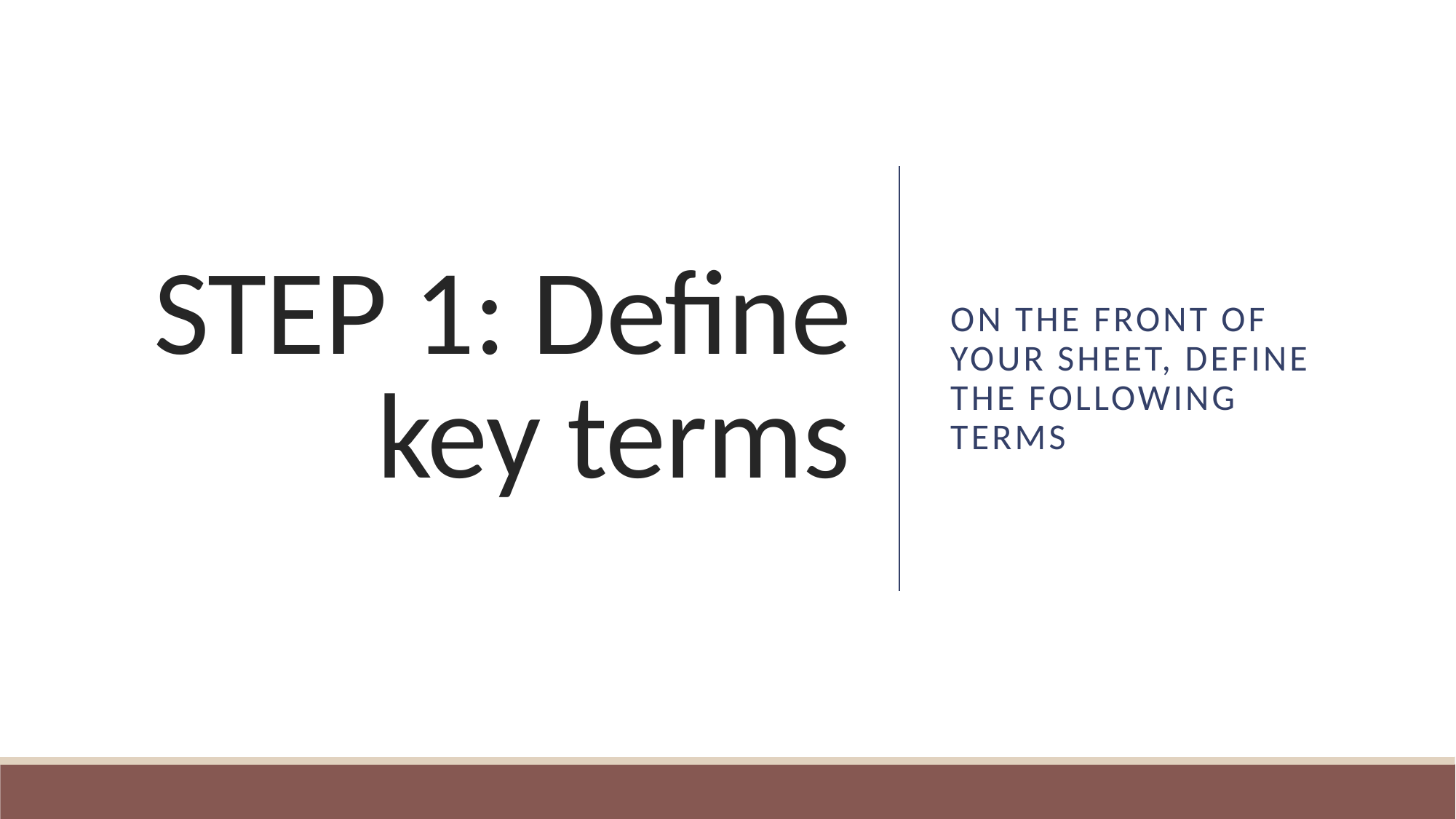

# STEP 1: Define key terms
On the front of your sheet, define the following terms